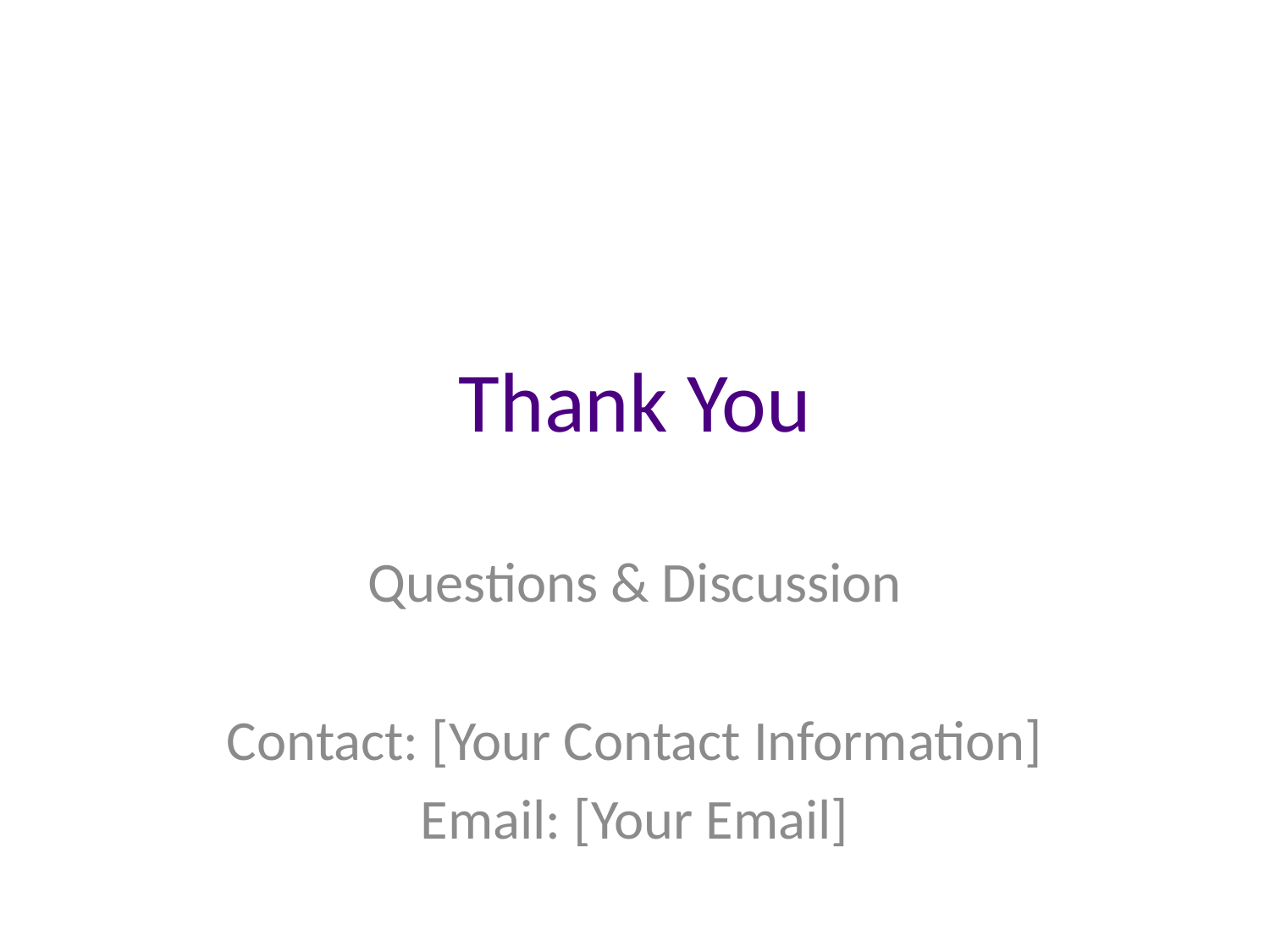

# Thank You
Questions & Discussion

Contact: [Your Contact Information]
Email: [Your Email]

Visit Bara Imambara to experience its majesty firsthand!